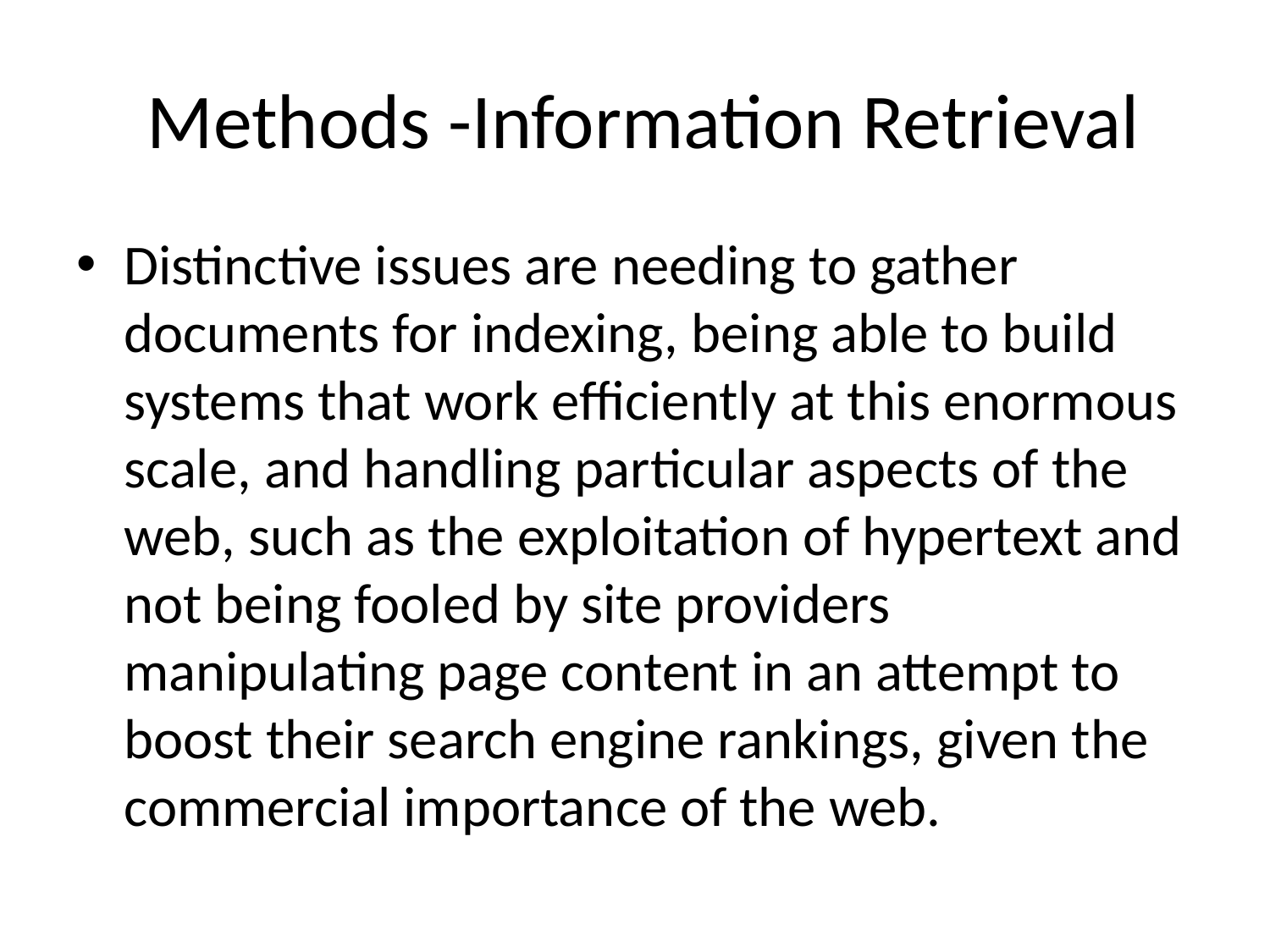

# Methods -Information Retrieval
Distinctive issues are needing to gather documents for indexing, being able to build systems that work efficiently at this enormous scale, and handling particular aspects of the web, such as the exploitation of hypertext and not being fooled by site providers  manipulating page content in an attempt to boost their search engine rankings, given the commercial importance of the web.